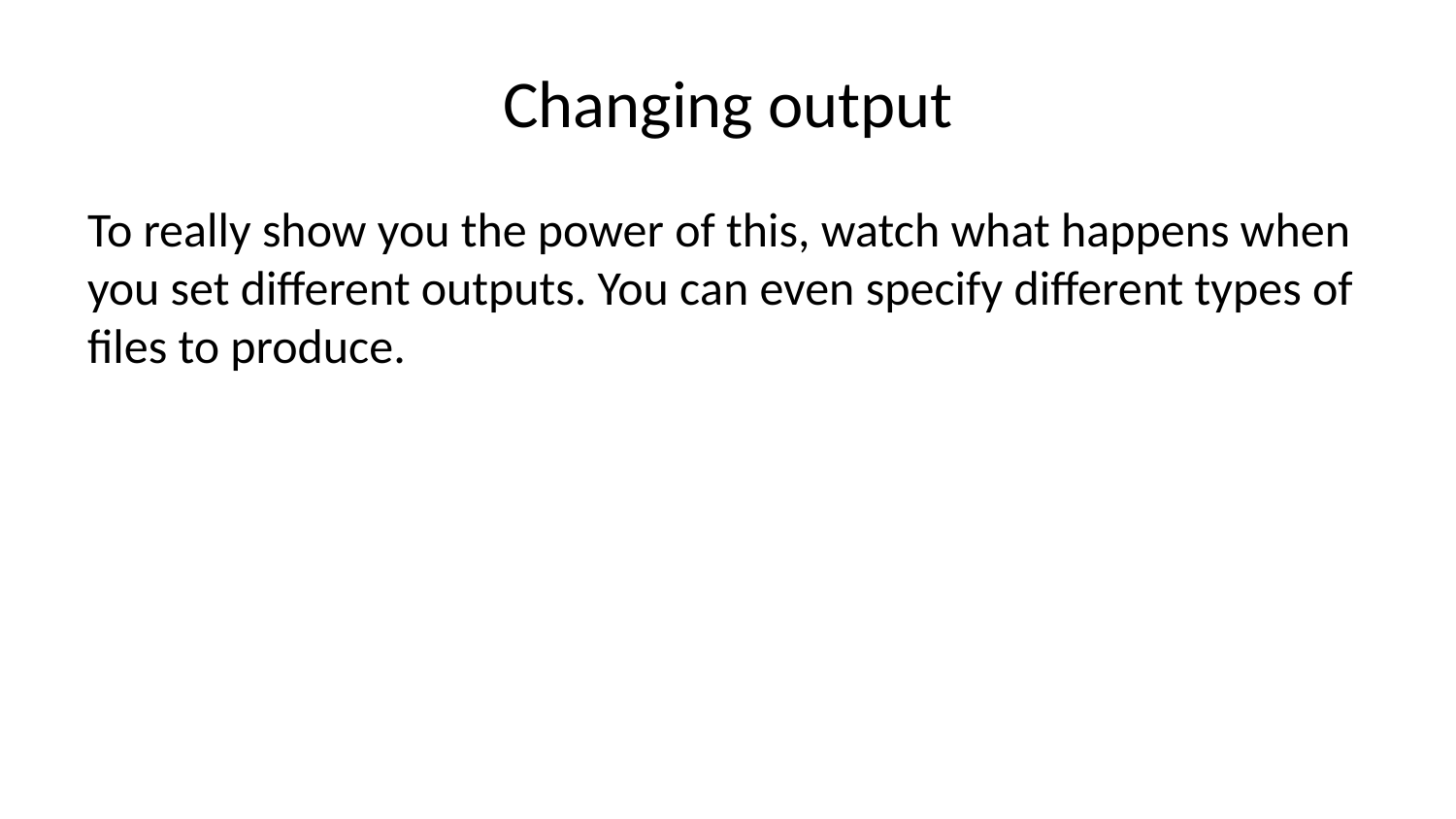

# Changing output
To really show you the power of this, watch what happens when you set different outputs. You can even specify different types of files to produce.